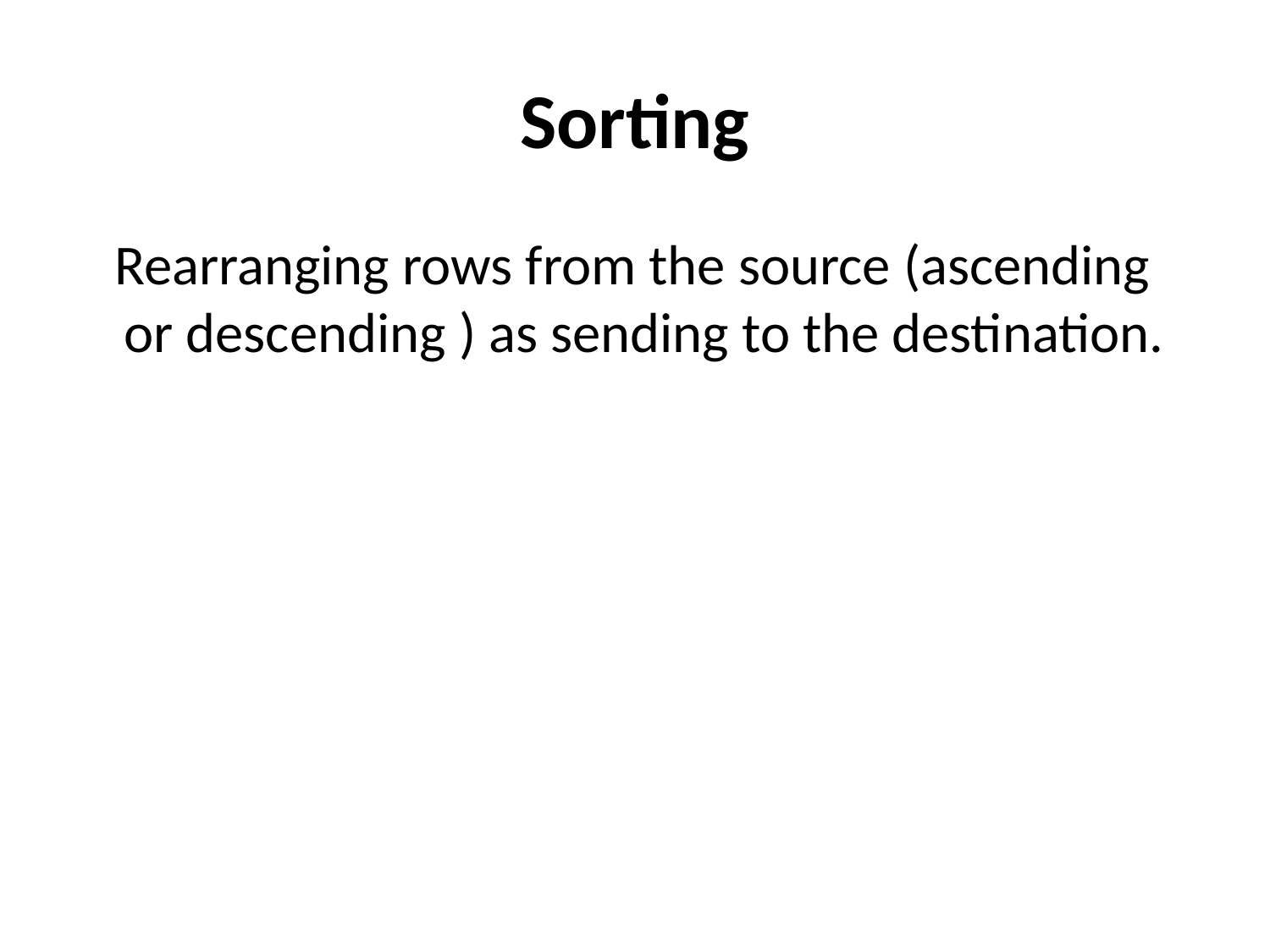

# Sorting
   Rearranging rows from the source (ascending or descending ) as sending to the destination.